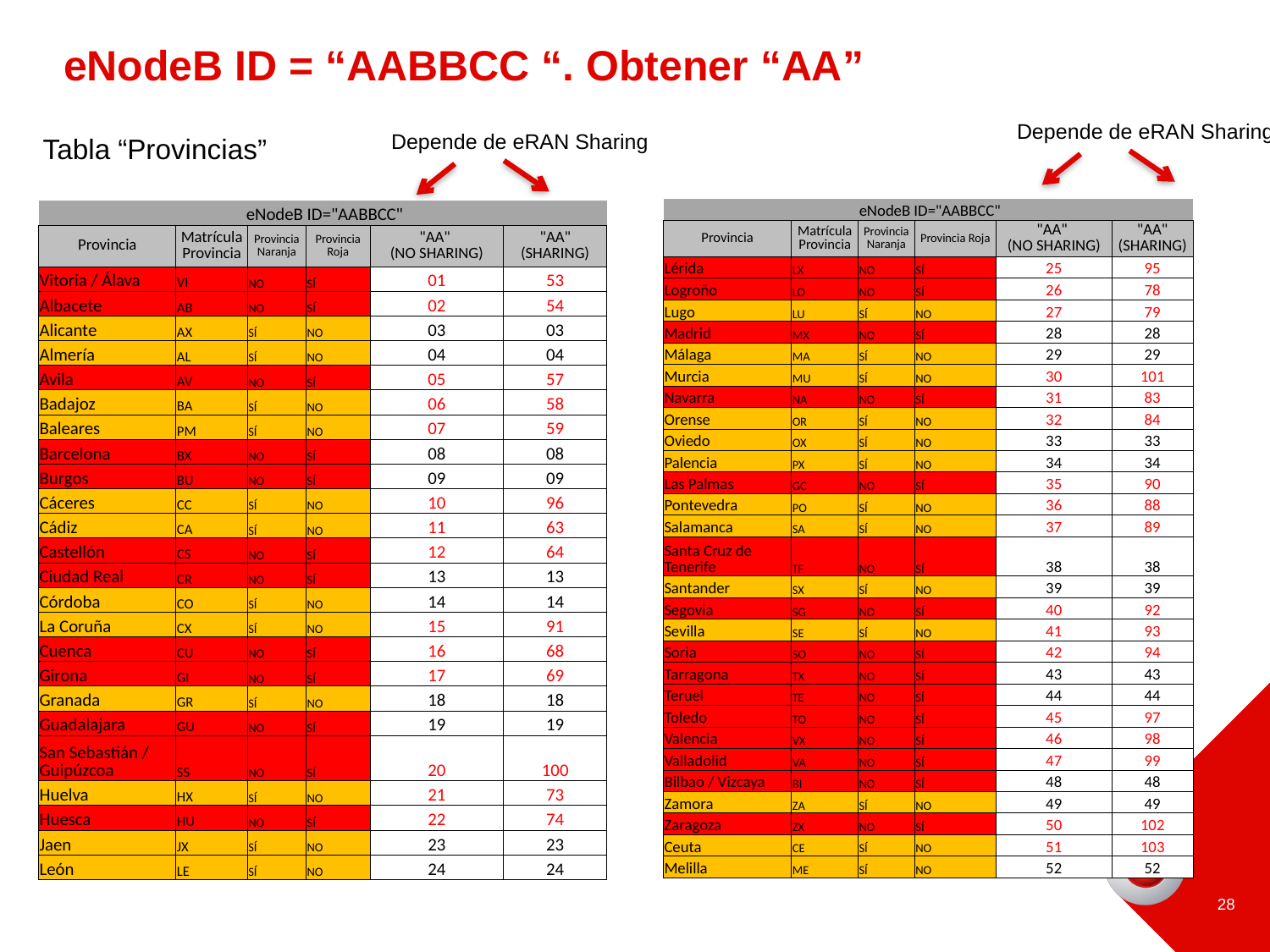

# eNodeB ID = “AABBCC “. Obtener “AA”
Depende de eRAN Sharing
Depende de eRAN Sharing
Tabla “Provincias”
| eNodeB ID="AABBCC" |  |  |  |  |  |
| --- | --- | --- | --- | --- | --- |
| Provincia | Matrícula Provincia | Provincia Naranja | Provincia Roja | "AA" (NO SHARING) | "AA" (SHARING) |
| Lérida | LX | NO | SÍ | 25 | 95 |
| Logroño | LO | NO | SÍ | 26 | 78 |
| Lugo | LU | SÍ | NO | 27 | 79 |
| Madrid | MX | NO | SÍ | 28 | 28 |
| Málaga | MA | SÍ | NO | 29 | 29 |
| Murcia | MU | SÍ | NO | 30 | 101 |
| Navarra | NA | NO | SÍ | 31 | 83 |
| Orense | OR | SÍ | NO | 32 | 84 |
| Oviedo | OX | SÍ | NO | 33 | 33 |
| Palencia | PX | SÍ | NO | 34 | 34 |
| Las Palmas | GC | NO | SÍ | 35 | 90 |
| Pontevedra | PO | SÍ | NO | 36 | 88 |
| Salamanca | SA | SÍ | NO | 37 | 89 |
| Santa Cruz de Tenerife | TF | NO | SÍ | 38 | 38 |
| Santander | SX | SÍ | NO | 39 | 39 |
| Segovia | SG | NO | SÍ | 40 | 92 |
| Sevilla | SE | SÍ | NO | 41 | 93 |
| Soria | SO | NO | SÍ | 42 | 94 |
| Tarragona | TX | NO | SÍ | 43 | 43 |
| Teruel | TE | NO | SÍ | 44 | 44 |
| Toledo | TO | NO | SÍ | 45 | 97 |
| Valencia | VX | NO | SÍ | 46 | 98 |
| Valladolid | VA | NO | SÍ | 47 | 99 |
| Bilbao / Vizcaya | BI | NO | SÍ | 48 | 48 |
| Zamora | ZA | SÍ | NO | 49 | 49 |
| Zaragoza | ZX | NO | SÍ | 50 | 102 |
| Ceuta | CE | SÍ | NO | 51 | 103 |
| Melilla | ME | SÍ | NO | 52 | 52 |
| eNodeB ID="AABBCC" |  |  |  |  |  |
| --- | --- | --- | --- | --- | --- |
| Provincia | Matrícula Provincia | Provincia Naranja | Provincia Roja | "AA" (NO SHARING) | "AA" (SHARING) |
| Vitoria / Álava | VI | NO | SÍ | 01 | 53 |
| Albacete | AB | NO | SÍ | 02 | 54 |
| Alicante | AX | SÍ | NO | 03 | 03 |
| Almería | AL | SÍ | NO | 04 | 04 |
| Avila | AV | NO | SÍ | 05 | 57 |
| Badajoz | BA | SÍ | NO | 06 | 58 |
| Baleares | PM | SÍ | NO | 07 | 59 |
| Barcelona | BX | NO | SÍ | 08 | 08 |
| Burgos | BU | NO | SÍ | 09 | 09 |
| Cáceres | CC | SÍ | NO | 10 | 96 |
| Cádiz | CA | SÍ | NO | 11 | 63 |
| Castellón | CS | NO | SÍ | 12 | 64 |
| Ciudad Real | CR | NO | SÍ | 13 | 13 |
| Córdoba | CO | SÍ | NO | 14 | 14 |
| La Coruña | CX | SÍ | NO | 15 | 91 |
| Cuenca | CU | NO | SÍ | 16 | 68 |
| Girona | GI | NO | SÍ | 17 | 69 |
| Granada | GR | SÍ | NO | 18 | 18 |
| Guadalajara | GU | NO | SÍ | 19 | 19 |
| San Sebastián / Guipúzcoa | SS | NO | SÍ | 20 | 100 |
| Huelva | HX | SÍ | NO | 21 | 73 |
| Huesca | HU | NO | SÍ | 22 | 74 |
| Jaen | JX | SÍ | NO | 23 | 23 |
| León | LE | SÍ | NO | 24 | 24 |
28